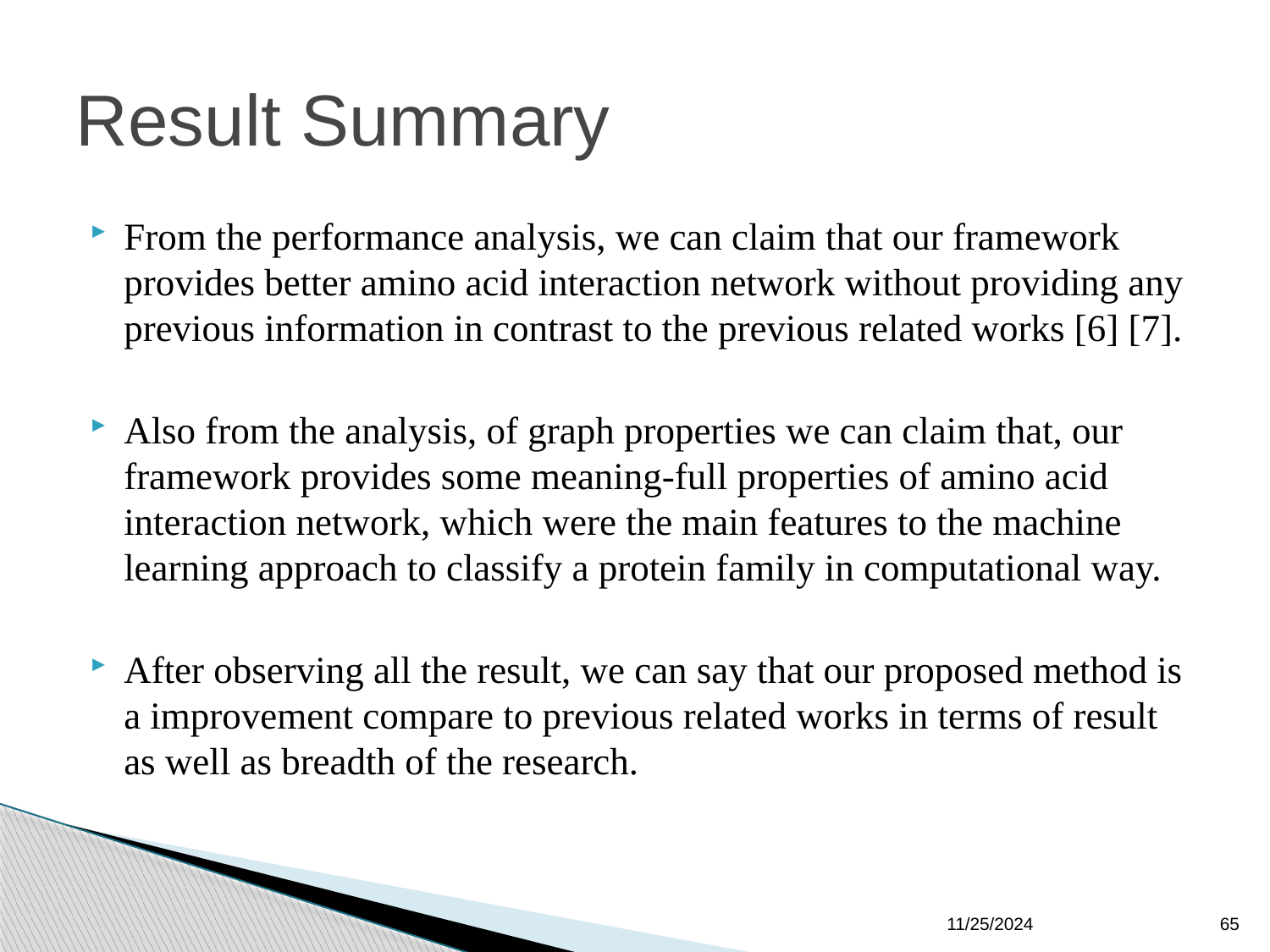

# Result Summary
From the performance analysis, we can claim that our framework provides better amino acid interaction network without providing any previous information in contrast to the previous related works [6] [7].

Also from the analysis, of graph properties we can claim that, our framework provides some meaning-full properties of amino acid interaction network, which were the main features to the machine learning approach to classify a protein family in computational way.

After observing all the result, we can say that our proposed method is a improvement compare to previous related works in terms of result as well as breadth of the research.
11/25/2024
65